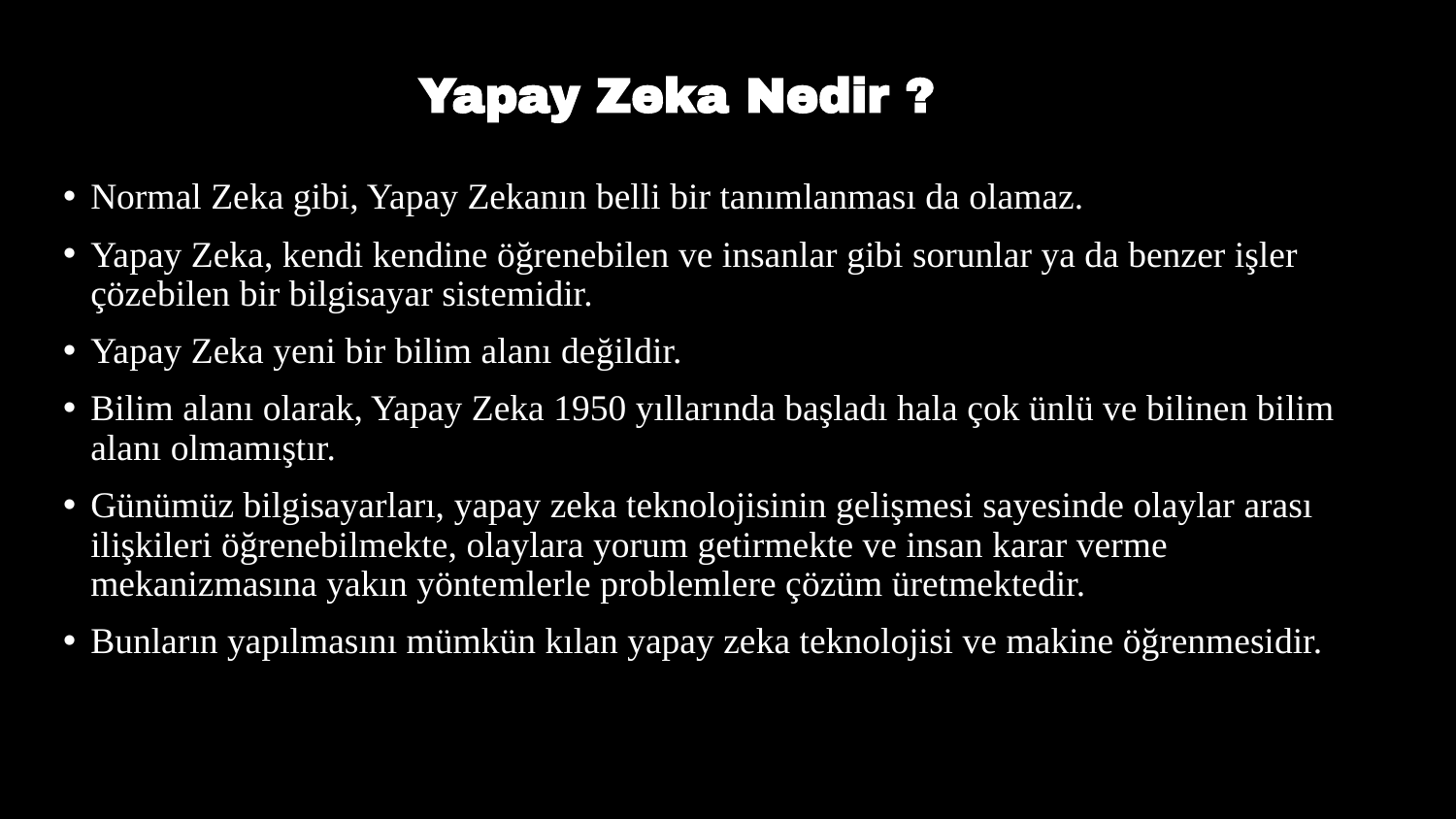

# Yapay Zeka Nedir ?
Normal Zeka gibi, Yapay Zekanın belli bir tanımlanması da olamaz.
Yapay Zeka, kendi kendine öğrenebilen ve insanlar gibi sorunlar ya da benzer işler çözebilen bir bilgisayar sistemidir.
Yapay Zeka yeni bir bilim alanı değildir.
Bilim alanı olarak, Yapay Zeka 1950 yıllarında başladı hala çok ünlü ve bilinen bilim alanı olmamıştır.
Günümüz bilgisayarları, yapay zeka teknolojisinin gelişmesi sayesinde olaylar arası ilişkileri öğrenebilmekte, olaylara yorum getirmekte ve insan karar verme mekanizmasına yakın yöntemlerle problemlere çözüm üretmektedir.
Bunların yapılmasını mümkün kılan yapay zeka teknolojisi ve makine öğrenmesidir.